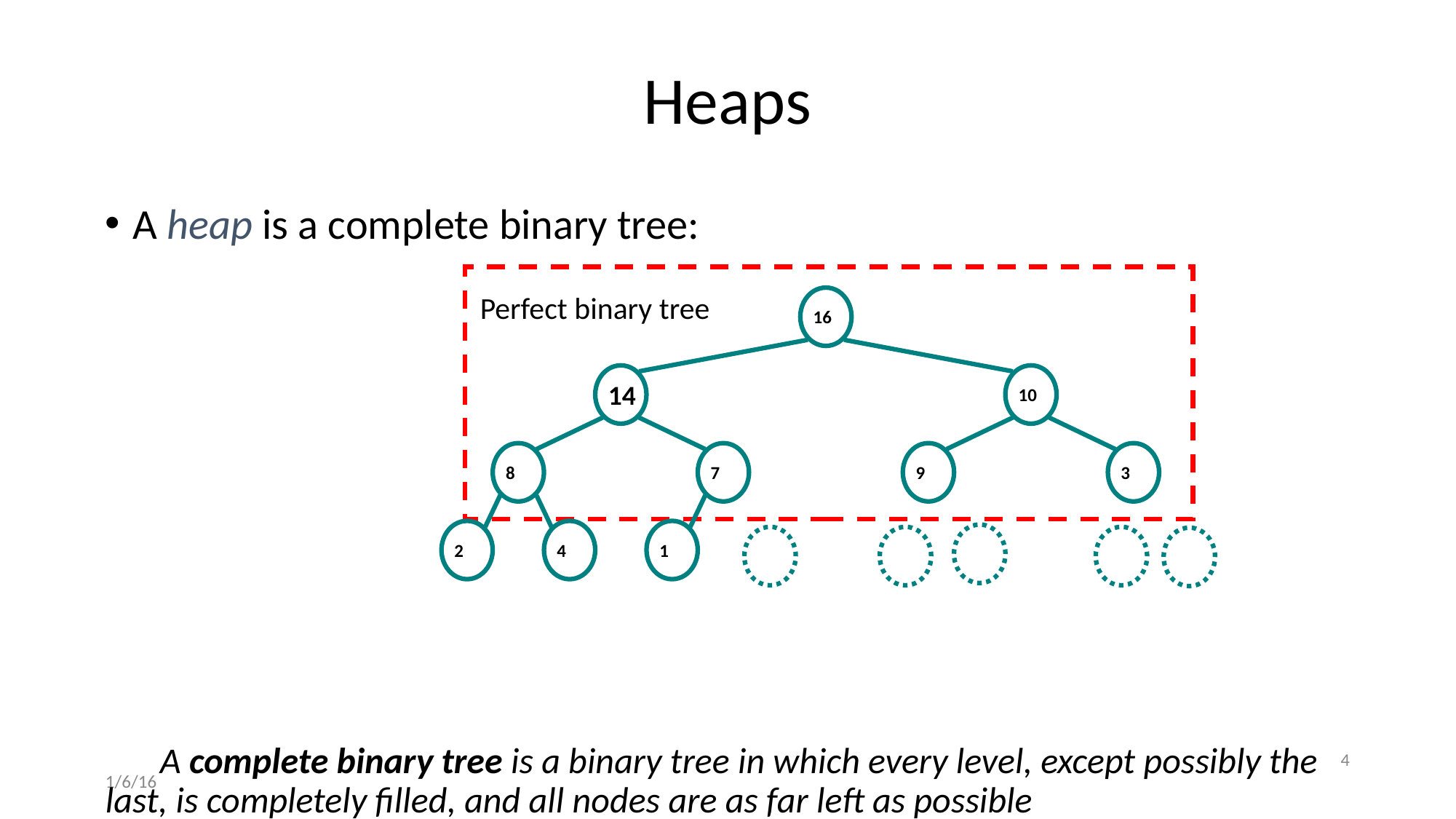

# Heaps
A heap is a complete binary tree:

A complete binary tree is a binary tree in which every level, except possibly the last, is completely filled, and all nodes are as far left as possible

Perfect binary tree

16

14

10

8

7

9

3

2

4

1

4
1/6/16